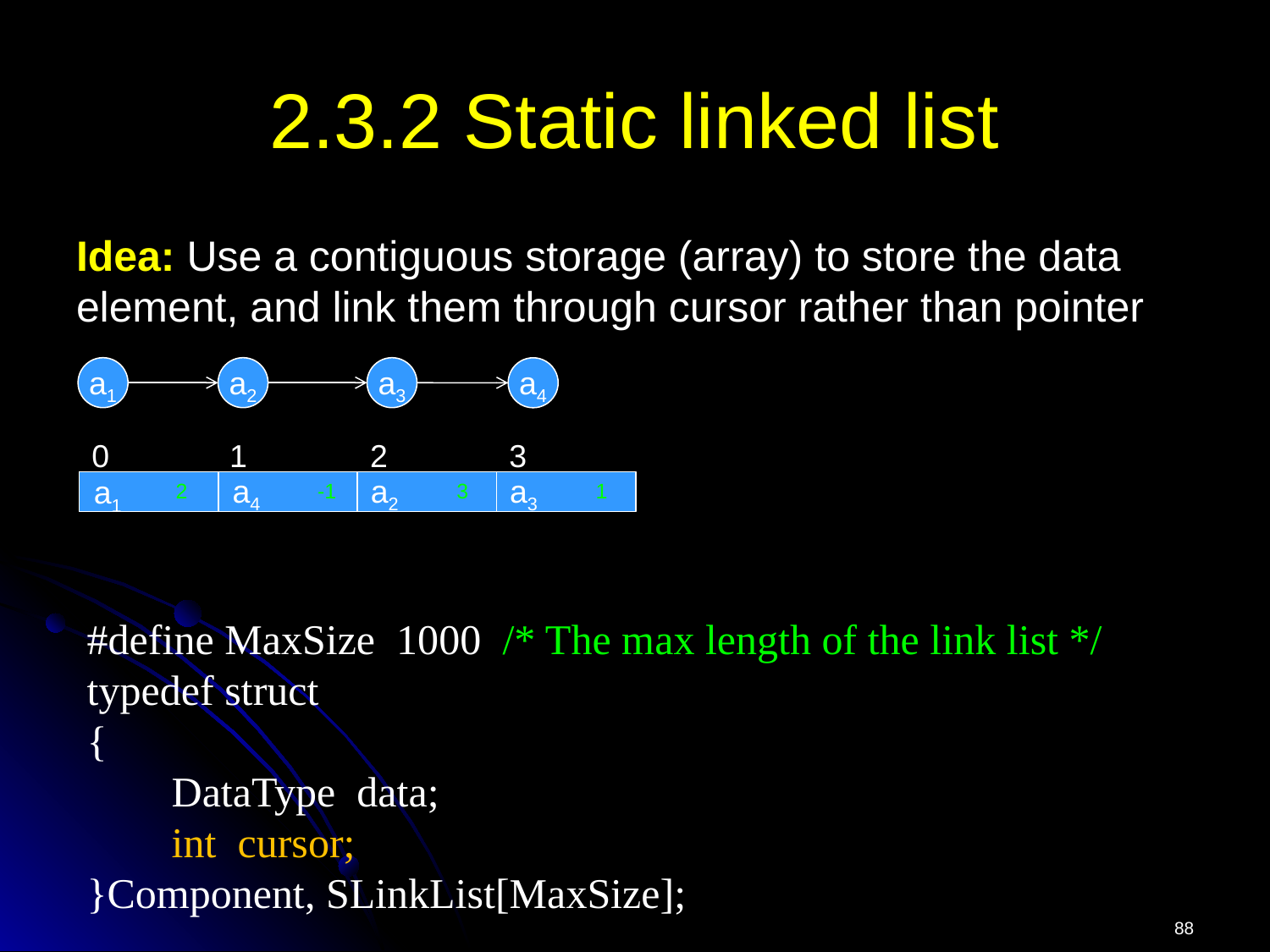

# 2.3.2 Static linked list
Idea: Use a contiguous storage (array) to store the data element, and link them through cursor rather than pointer

a1
a2
a3
a4

0
1
2
3
a4
a2
a3
a1

2

-1

3

1
#define MaxSize  1000  /* The max length of the link list */
typedef struct
{
        DataType  data;
        int  cursor;
}Component, SLinkList[MaxSize];

88